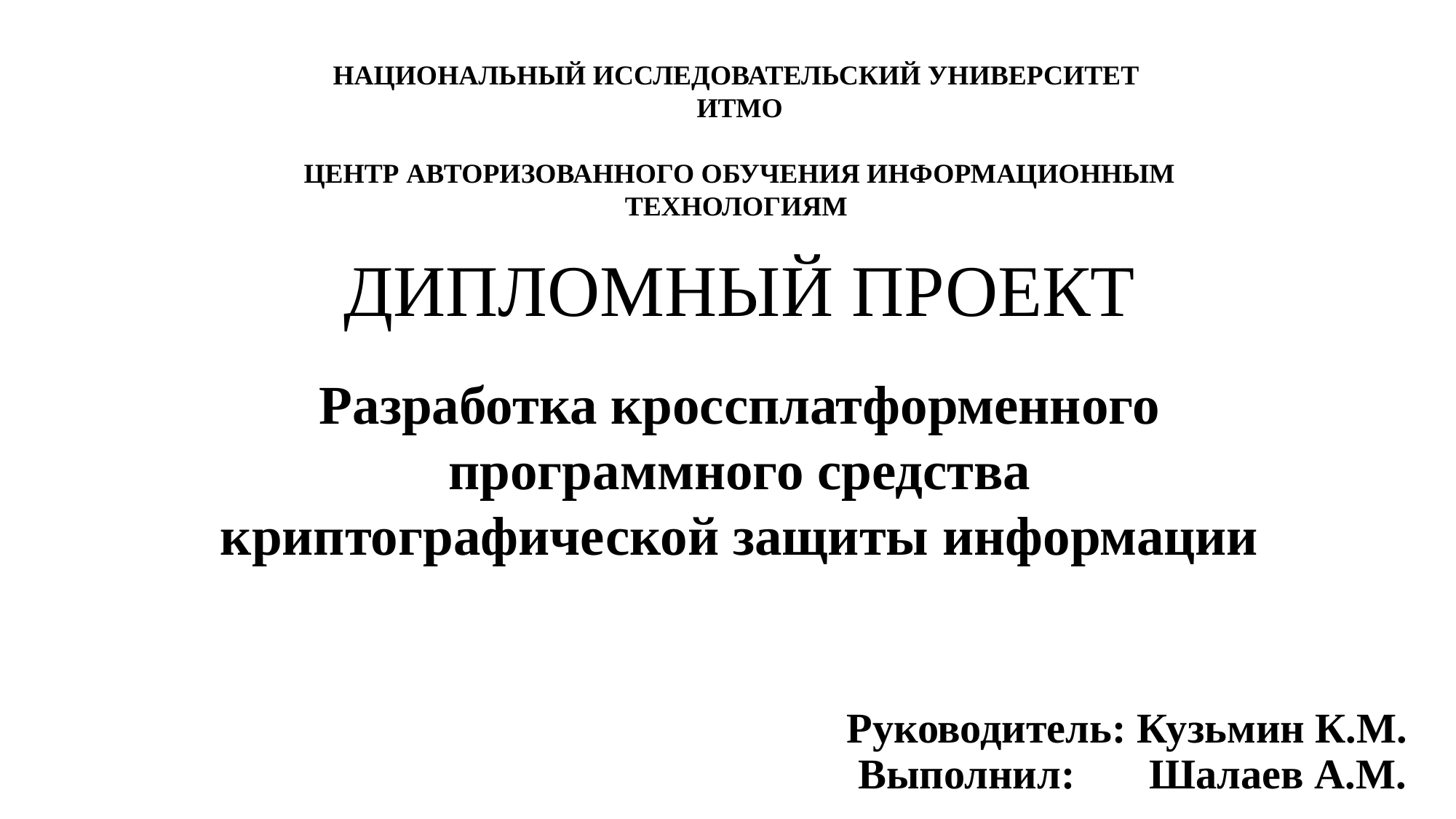

НАЦИОНАЛЬНЫЙ ИССЛЕДОВАТЕЛЬСКИЙ УНИВЕРСИТЕТ
ИТМО

ЦЕНТР АВТОРИЗОВАННОГО ОБУЧЕНИЯ ИНФОРМАЦИОННЫМ ТЕХНОЛОГИЯМ

ДИПЛОМНЫЙ ПРОЕКТ
Разработка кроссплатформенного программного средства криптографической защиты информации
Руководитель: Кузьмин К.М.
Выполнил:       Шалаев А.М.